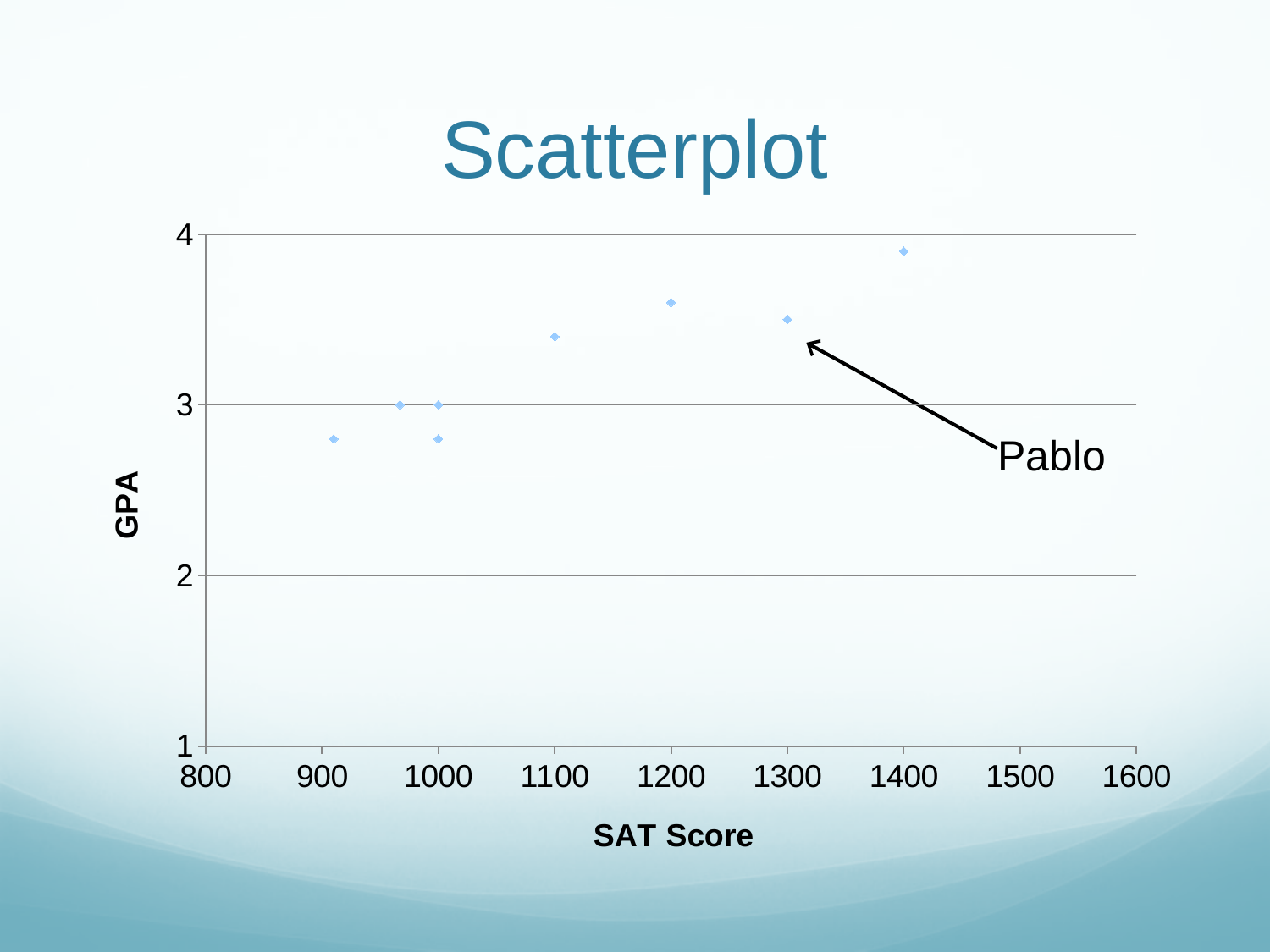

# Scatterplot

### Chart

| Category | GPA |
|---|---|
Pablo